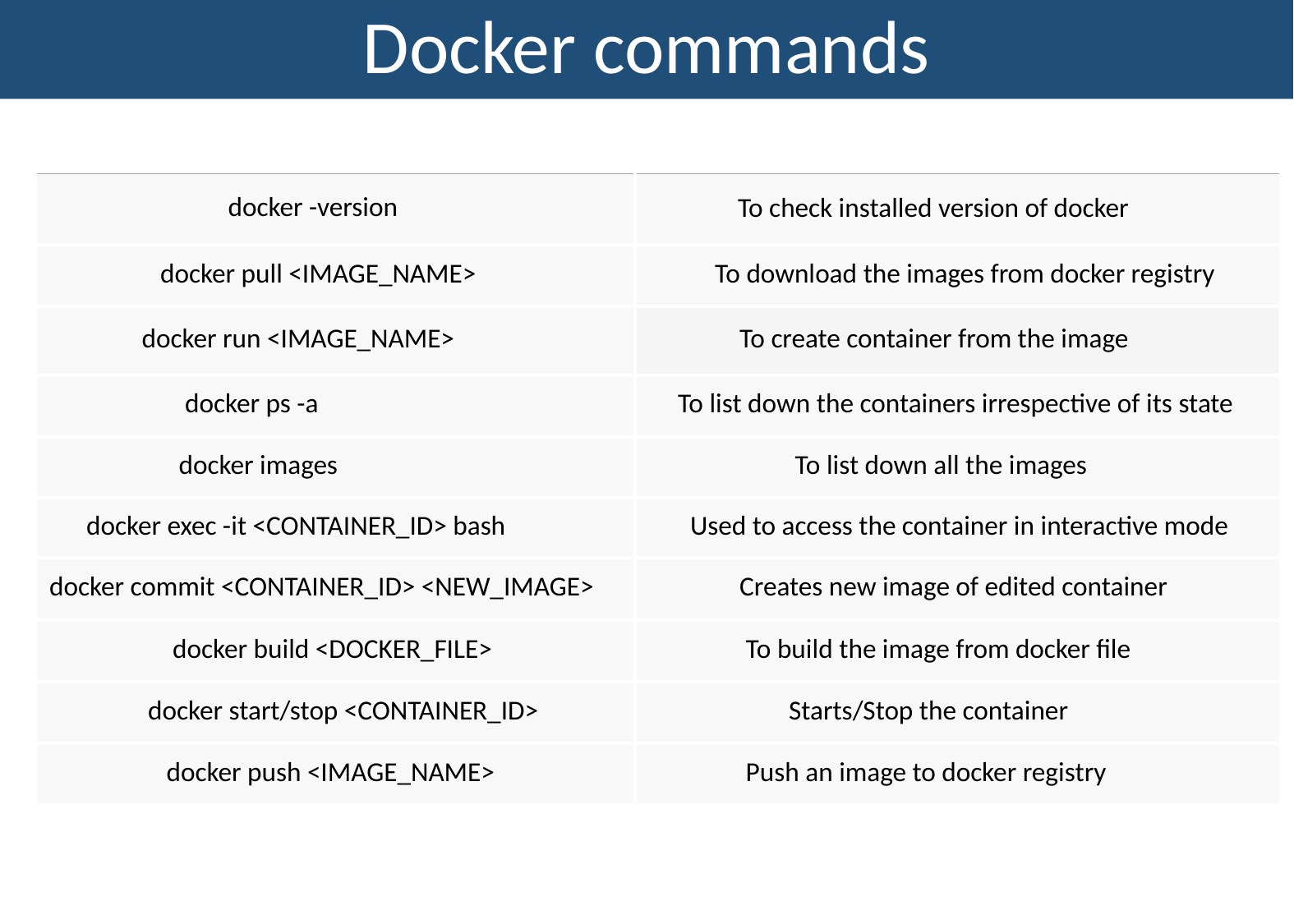

# Docker commands
| docker -version | To check installed version of docker |
| --- | --- |
| docker pull <IMAGE\_NAME> | To download the images from docker registry |
| docker run <IMAGE\_NAME> | To create container from the image |
| docker ps -a | To list down the containers irrespective of its state |
| docker images | To list down all the images |
| docker exec -it <CONTAINER\_ID> bash | Used to access the container in interactive mode |
| docker commit <CONTAINER\_ID> <NEW\_IMAGE> | Creates new image of edited container |
| docker build <DOCKER\_FILE> | To build the image from docker file |
| docker start/stop <CONTAINER\_ID> | Starts/Stop the container |
| docker push <IMAGE\_NAME> | Push an image to docker registry |